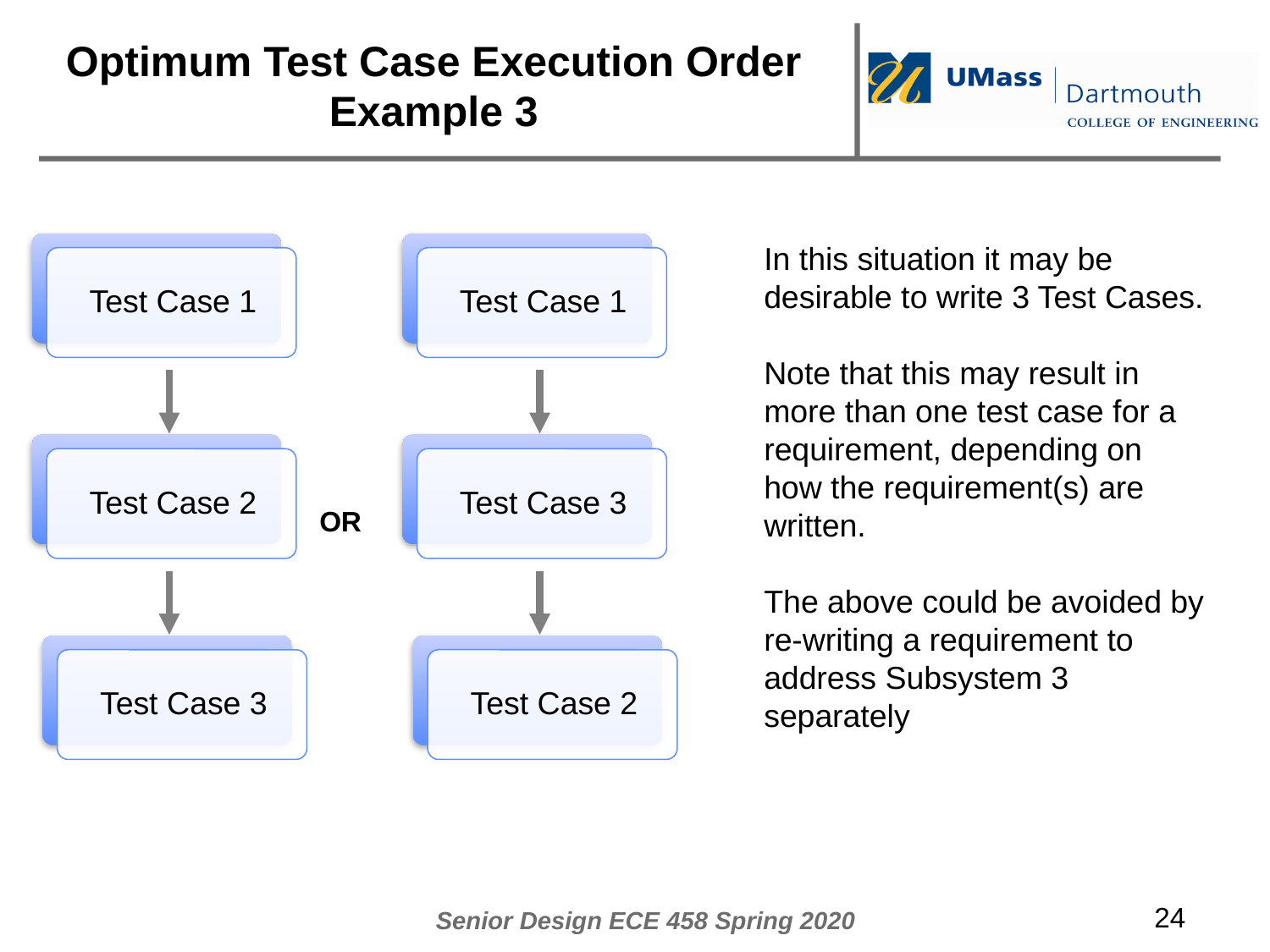

# Optimum Test Case Execution Order Example 3
Test Case 1
Test Case 1
In this situation it may be desirable to write 3 Test Cases.

Note that this may result in more than one test case for a requirement, depending on how the requirement(s) are written.

The above could be avoided by re-writing a requirement to address Subsystem 3 separately
Test Case 2
Test Case 3
OR
Test Case 3
Test Case 2